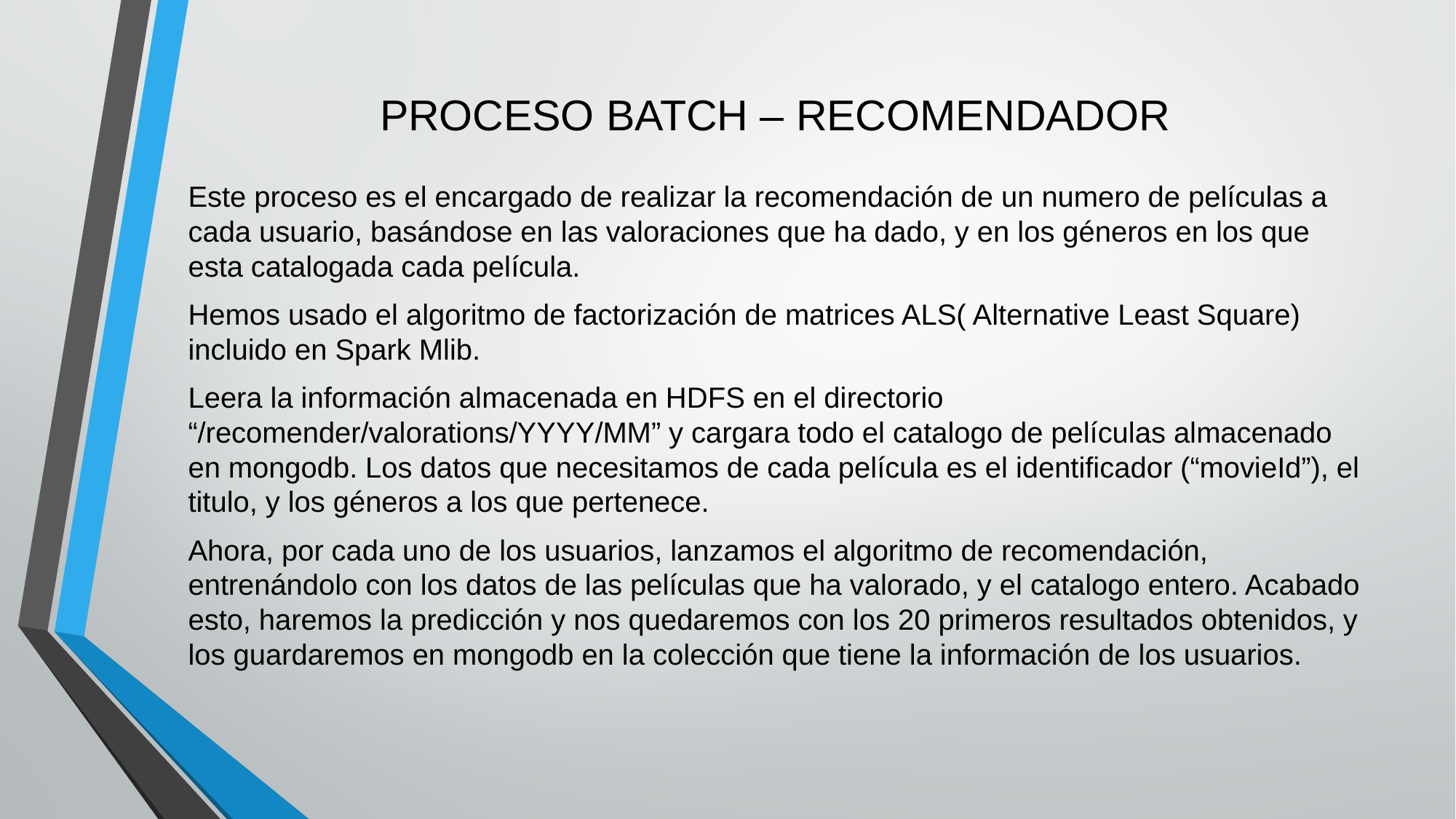

# PROCESO BATCH – RECOMENDADOR
Este proceso es el encargado de realizar la recomendación de un numero de películas a cada usuario, basándose en las valoraciones que ha dado, y en los géneros en los que esta catalogada cada película.
Hemos usado el algoritmo de factorización de matrices ALS( Alternative Least Square) incluido en Spark Mlib.
Leera la información almacenada en HDFS en el directorio “/recomender/valorations/YYYY/MM” y cargara todo el catalogo de películas almacenado en mongodb. Los datos que necesitamos de cada película es el identificador (“movieId”), el titulo, y los géneros a los que pertenece.
Ahora, por cada uno de los usuarios, lanzamos el algoritmo de recomendación, entrenándolo con los datos de las películas que ha valorado, y el catalogo entero. Acabado esto, haremos la predicción y nos quedaremos con los 20 primeros resultados obtenidos, y los guardaremos en mongodb en la colección que tiene la información de los usuarios.